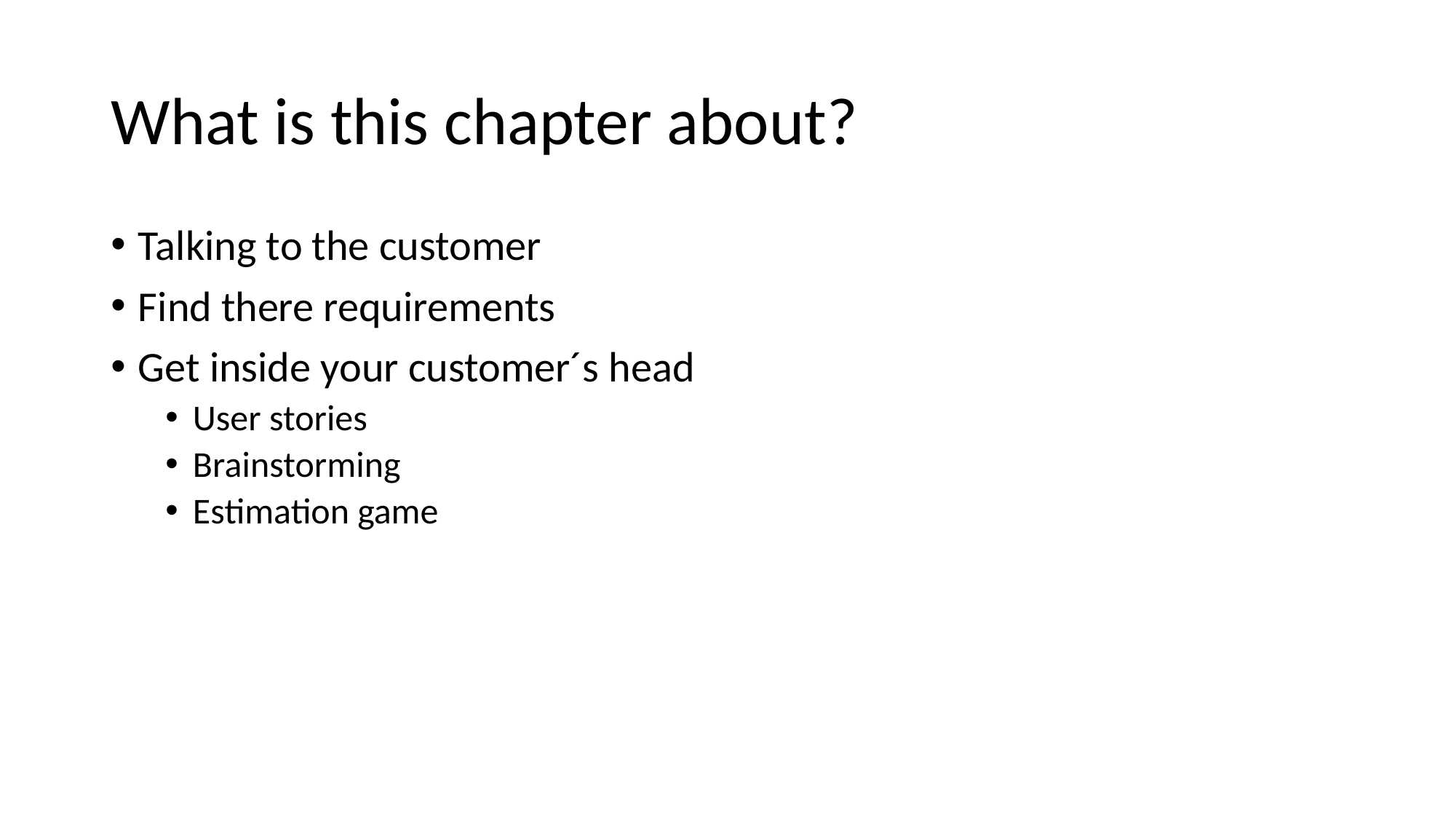

# What is this chapter about?
Talking to the customer
Find there requirements
Get inside your customer´s head
User stories
Brainstorming
Estimation game